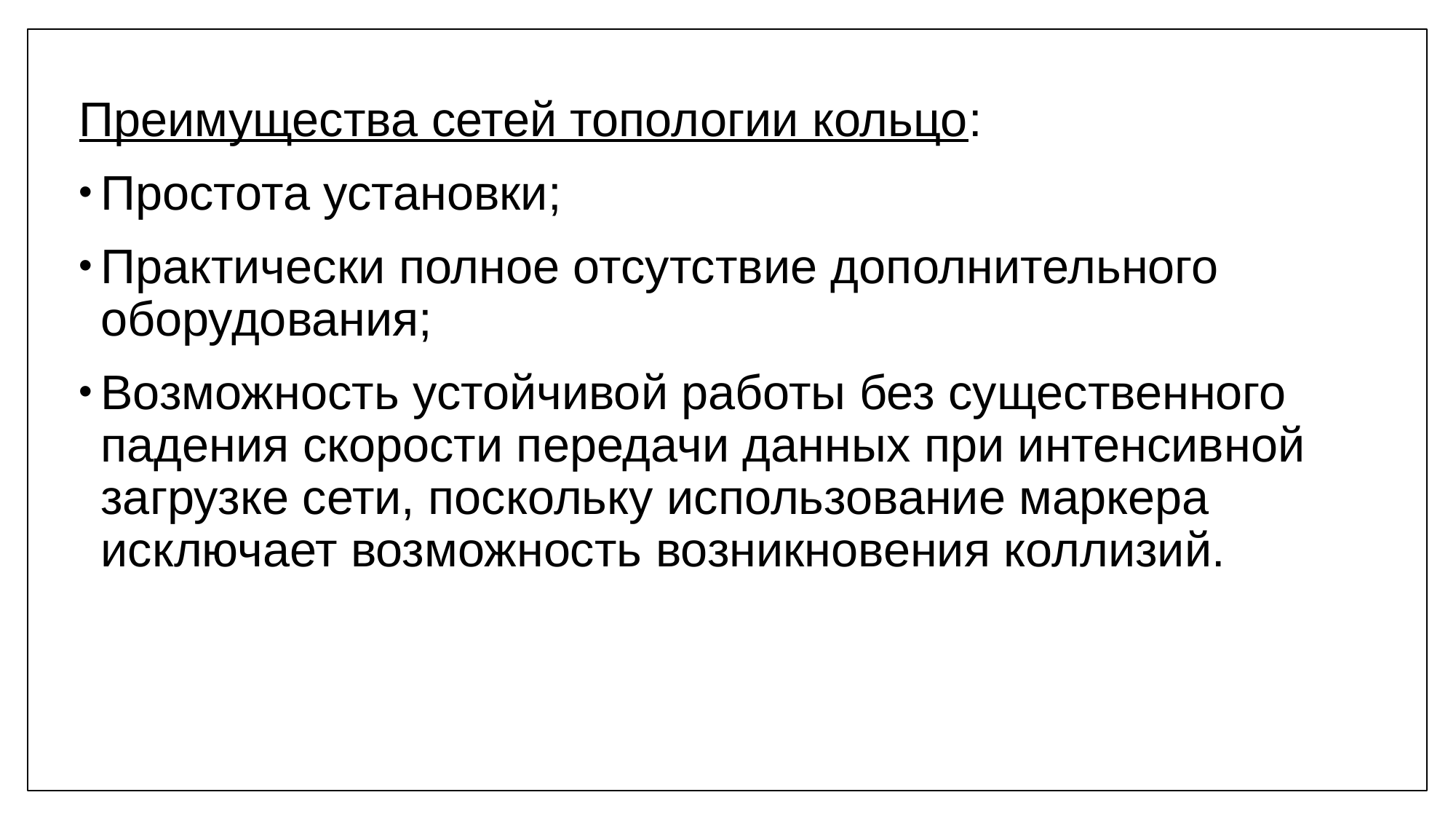

Преимущества сетей топологии кольцо:
Простота установки;
Практически полное отсутствие дополнительного оборудования;
Возможность устойчивой работы без существенного падения скорости передачи данных при интенсивной загрузке сети, поскольку использование маркера исключает возможность возникновения коллизий.